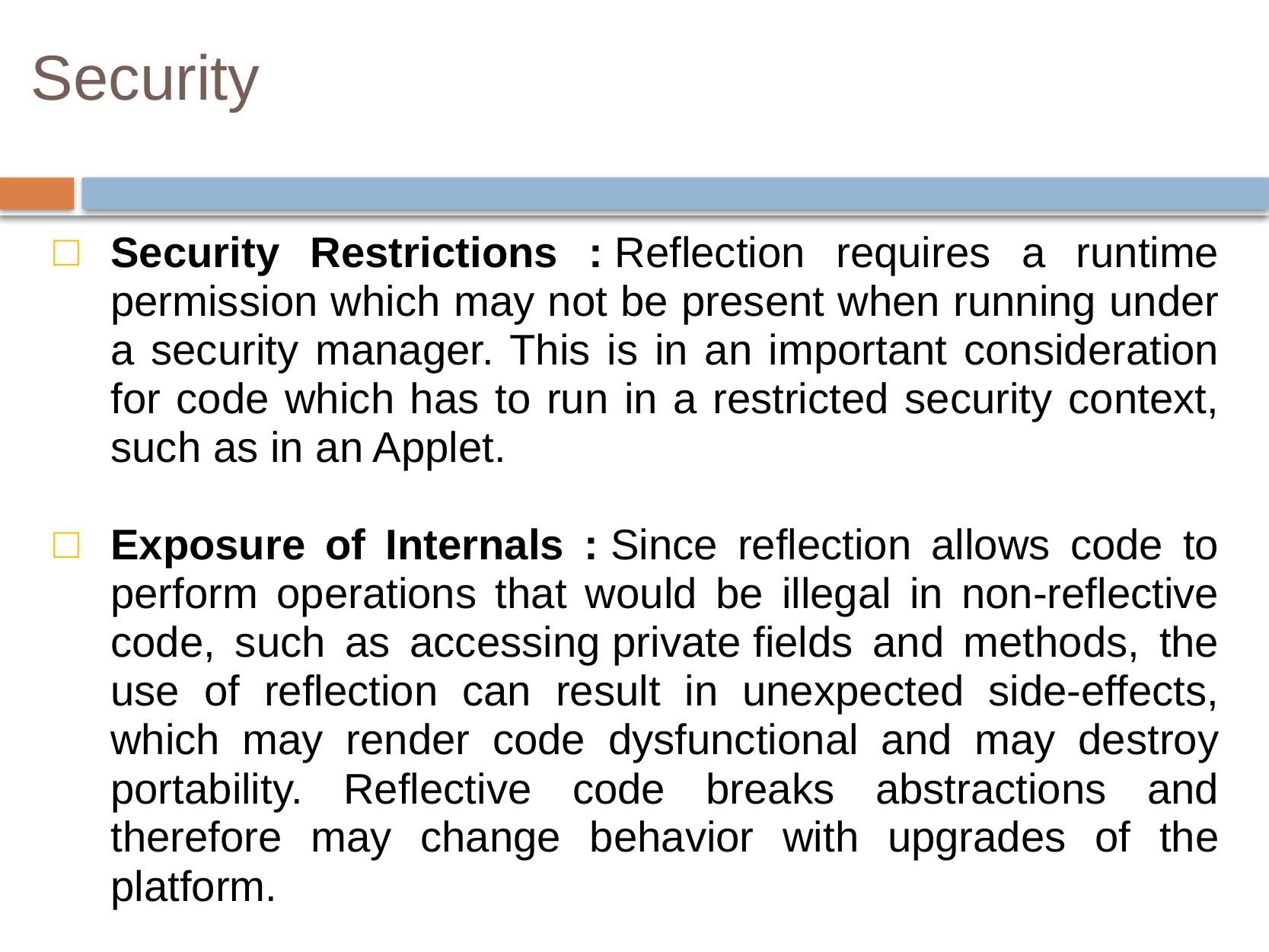

# Security
Security Restrictions : Reflection requires a runtime permission which may not be present when running under a security manager. This is in an important consideration for code which has to run in a restricted security context, such as in an Applet.

Exposure of Internals : Since reflection allows code to perform operations that would be illegal in non-reflective code, such as accessing private fields and methods, the use of reflection can result in unexpected side-effects, which may render code dysfunctional and may destroy portability. Reflective code breaks abstractions and therefore may change behavior with upgrades of the platform.